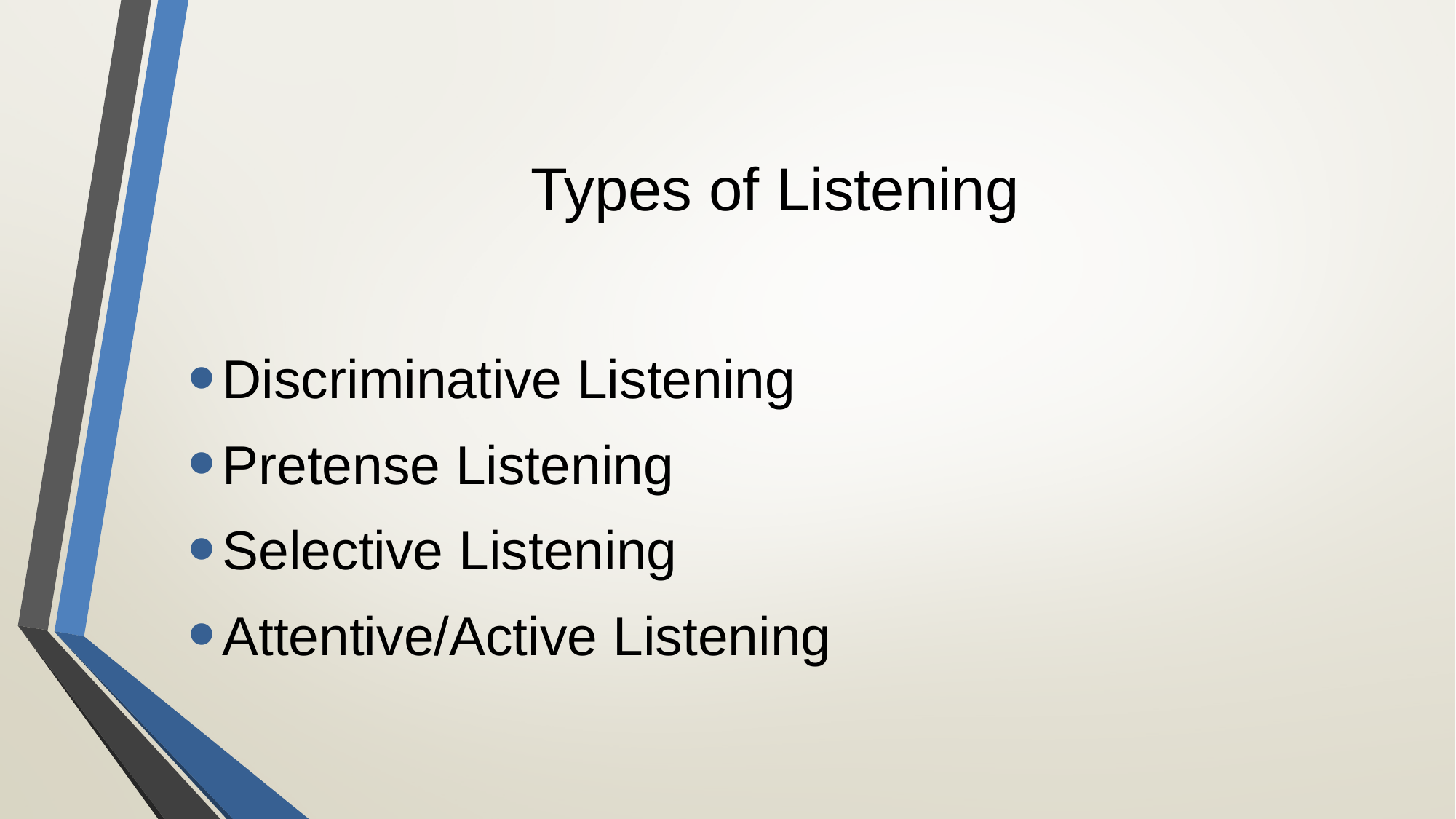

# Types of Listening
Discriminative Listening
Pretense Listening
Selective Listening
Attentive/Active Listening